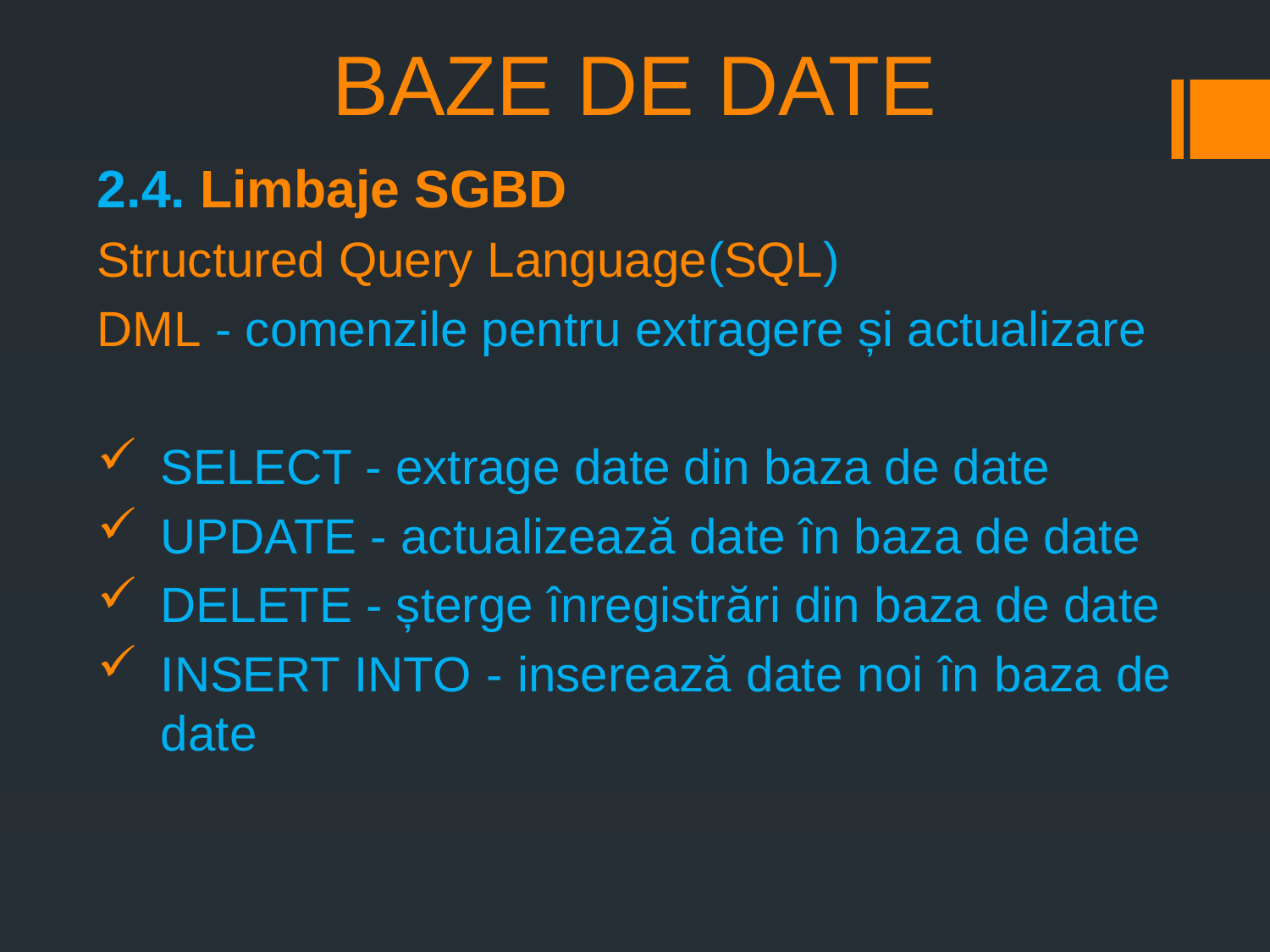

# BAZE DE DATE
2.4. Limbaje SGBD
Structured Query Language(SQL)
DML - comenzile pentru extragere și actualizare

SELECT - extrage date din baza de date
UPDATE - actualizează date în baza de date
DELETE - șterge înregistrări din baza de date
INSERT INTO - inserează date noi în baza de date